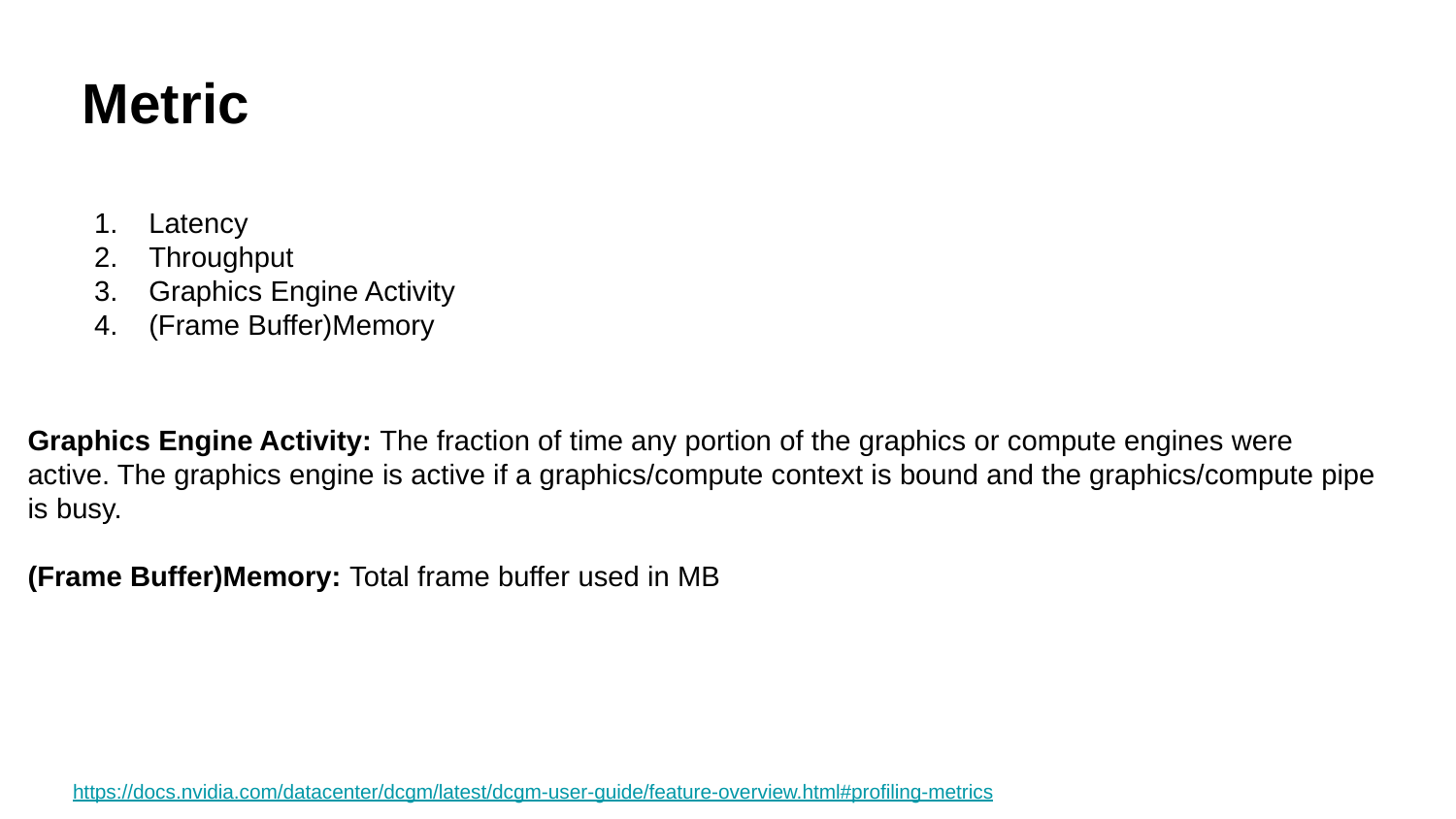

Metric
Latency
Throughput
Graphics Engine Activity
(Frame Buffer)Memory
Graphics Engine Activity: The fraction of time any portion of the graphics or compute engines were active. The graphics engine is active if a graphics/compute context is bound and the graphics/compute pipe is busy.

(Frame Buffer)Memory: Total frame buffer used in MB

https://docs.nvidia.com/datacenter/dcgm/latest/dcgm-user-guide/feature-overview.html#profiling-metrics